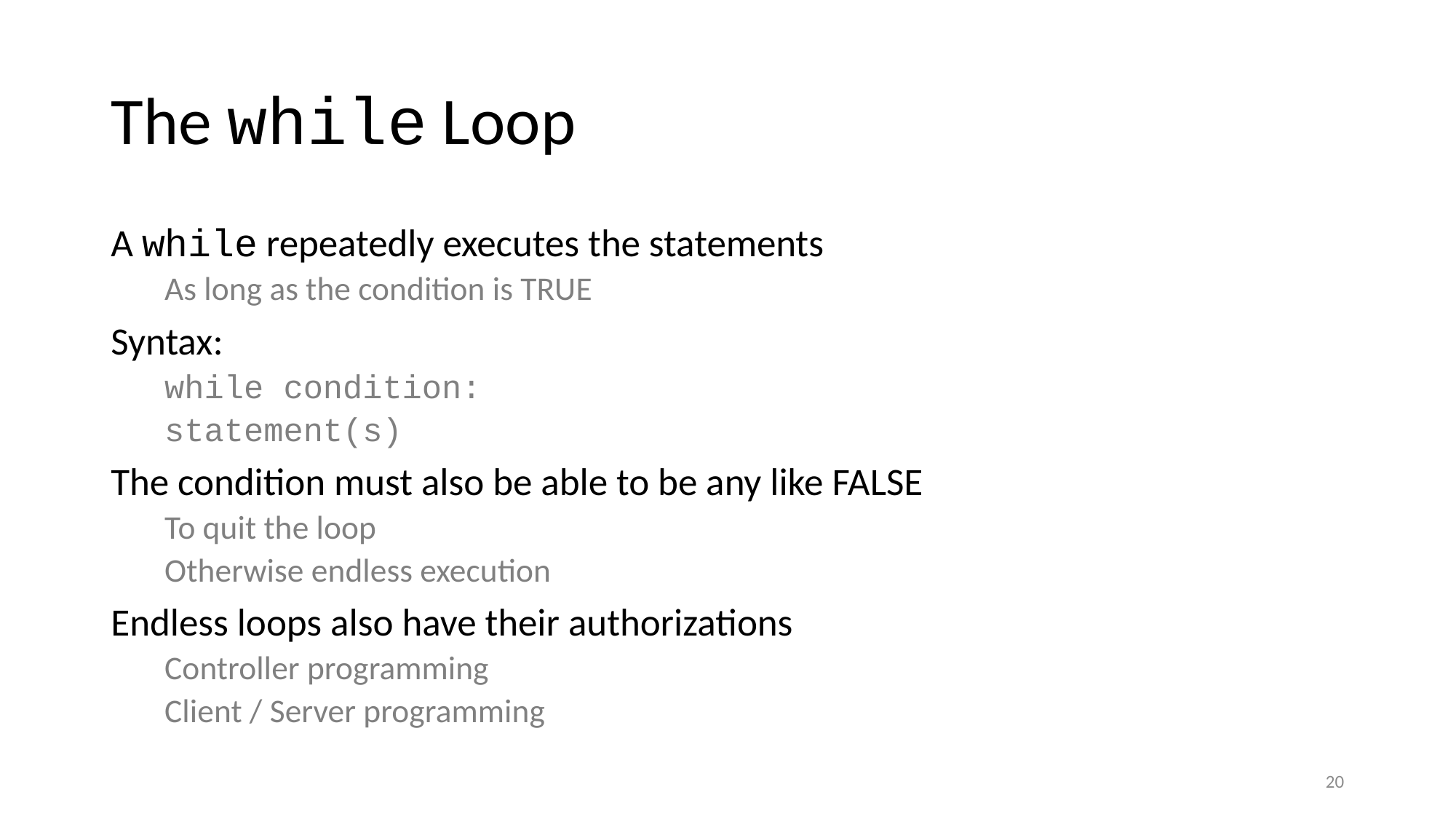

# The while Loop
A while repeatedly executes the statements
As long as the condition is TRUE
Syntax:
while condition:
	statement(s)
The condition must also be able to be any like FALSE
To quit the loop
Otherwise endless execution
Endless loops also have their authorizations
Controller programming
Client / Server programming
20